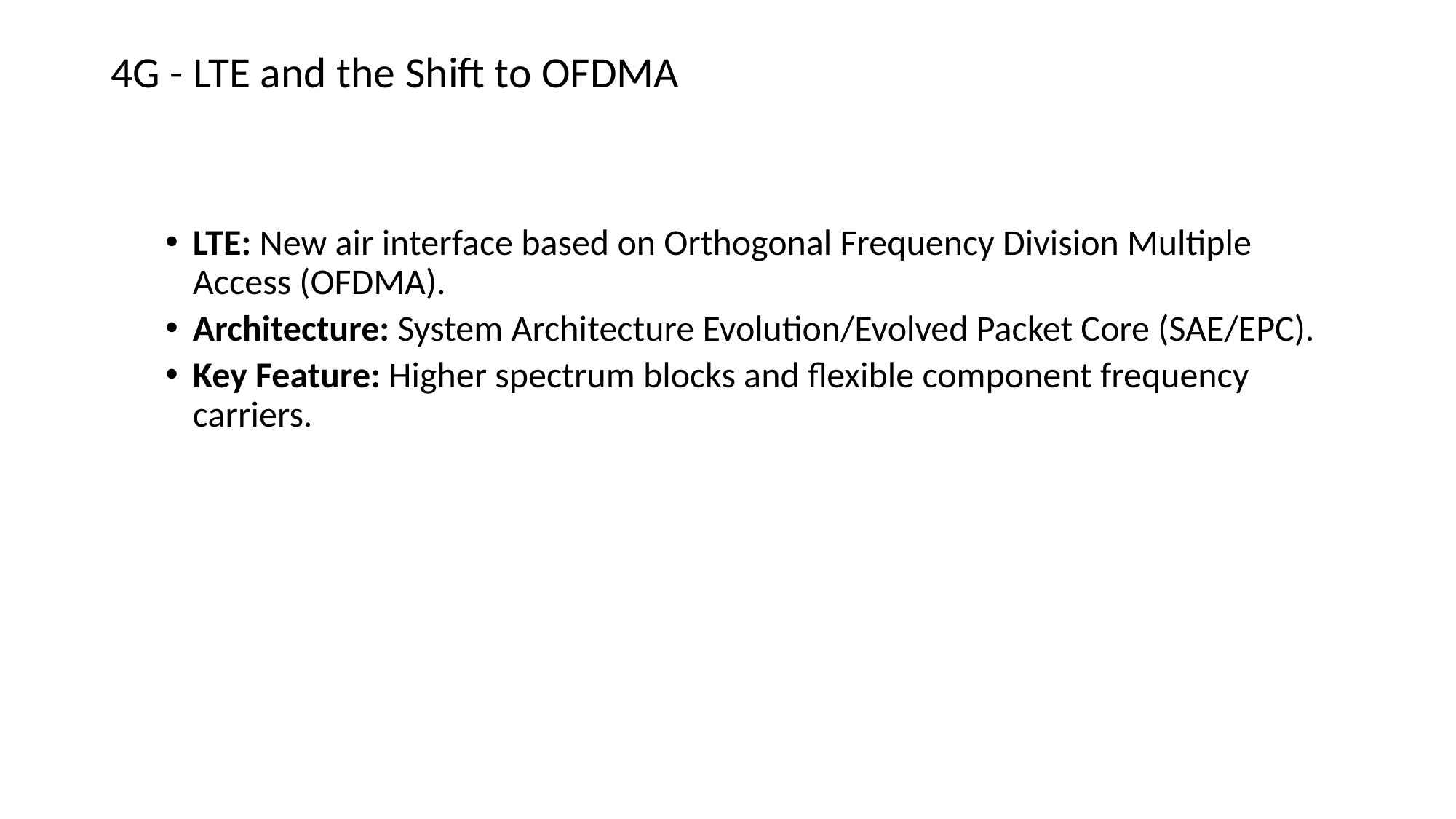

# 4G - LTE and the Shift to OFDMA
LTE: New air interface based on Orthogonal Frequency Division Multiple Access (OFDMA).
Architecture: System Architecture Evolution/Evolved Packet Core (SAE/EPC).
Key Feature: Higher spectrum blocks and flexible component frequency carriers.